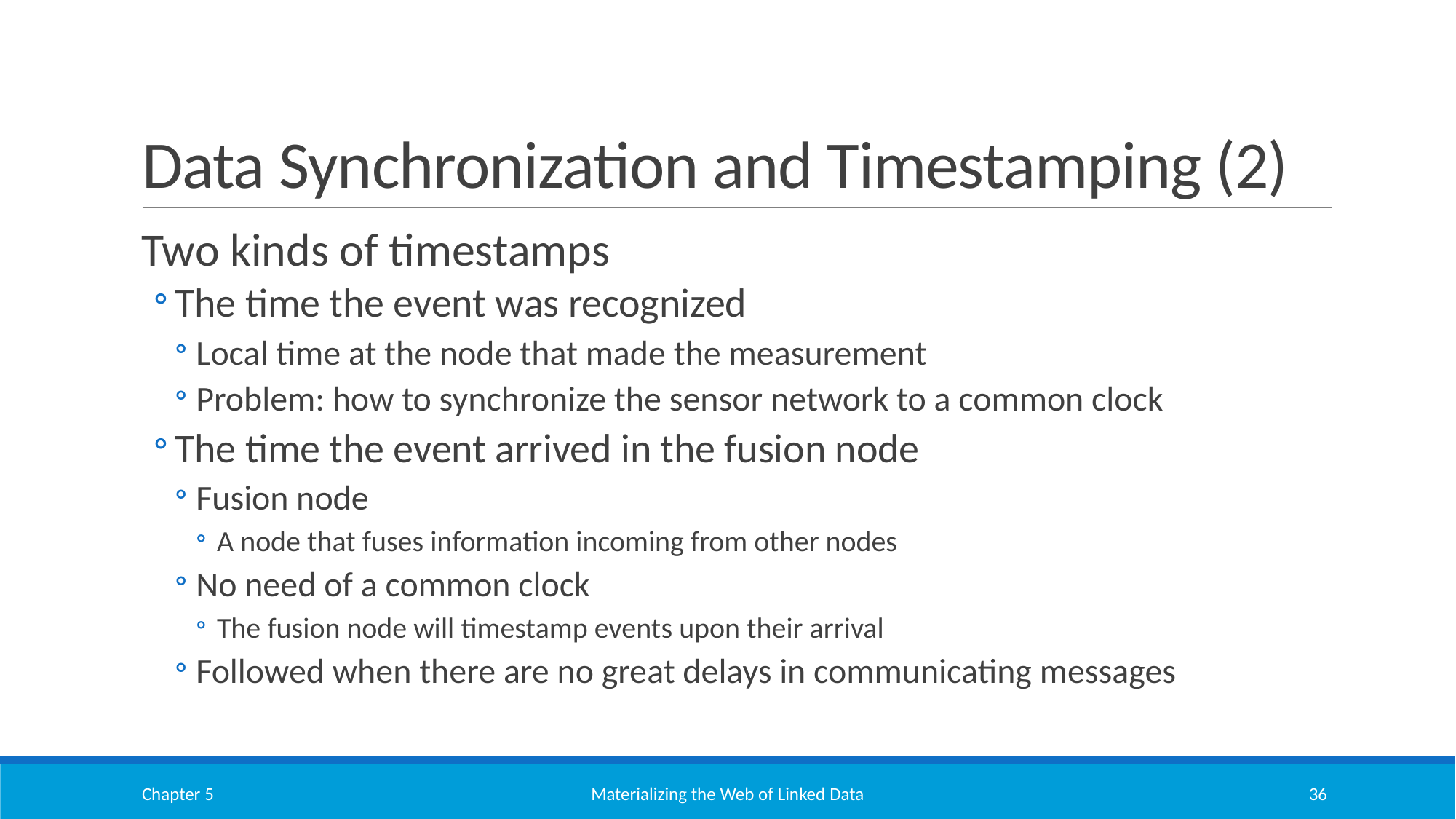

# Data Synchronization and Timestamping (2)
Two kinds of timestamps
The time the event was recognized
Local time at the node that made the measurement
Problem: how to synchronize the sensor network to a common clock
The time the event arrived in the fusion node
Fusion node
A node that fuses information incoming from other nodes
No need of a common clock
The fusion node will timestamp events upon their arrival
Followed when there are no great delays in communicating messages

Chapter 5
Materializing the Web of Linked Data
36